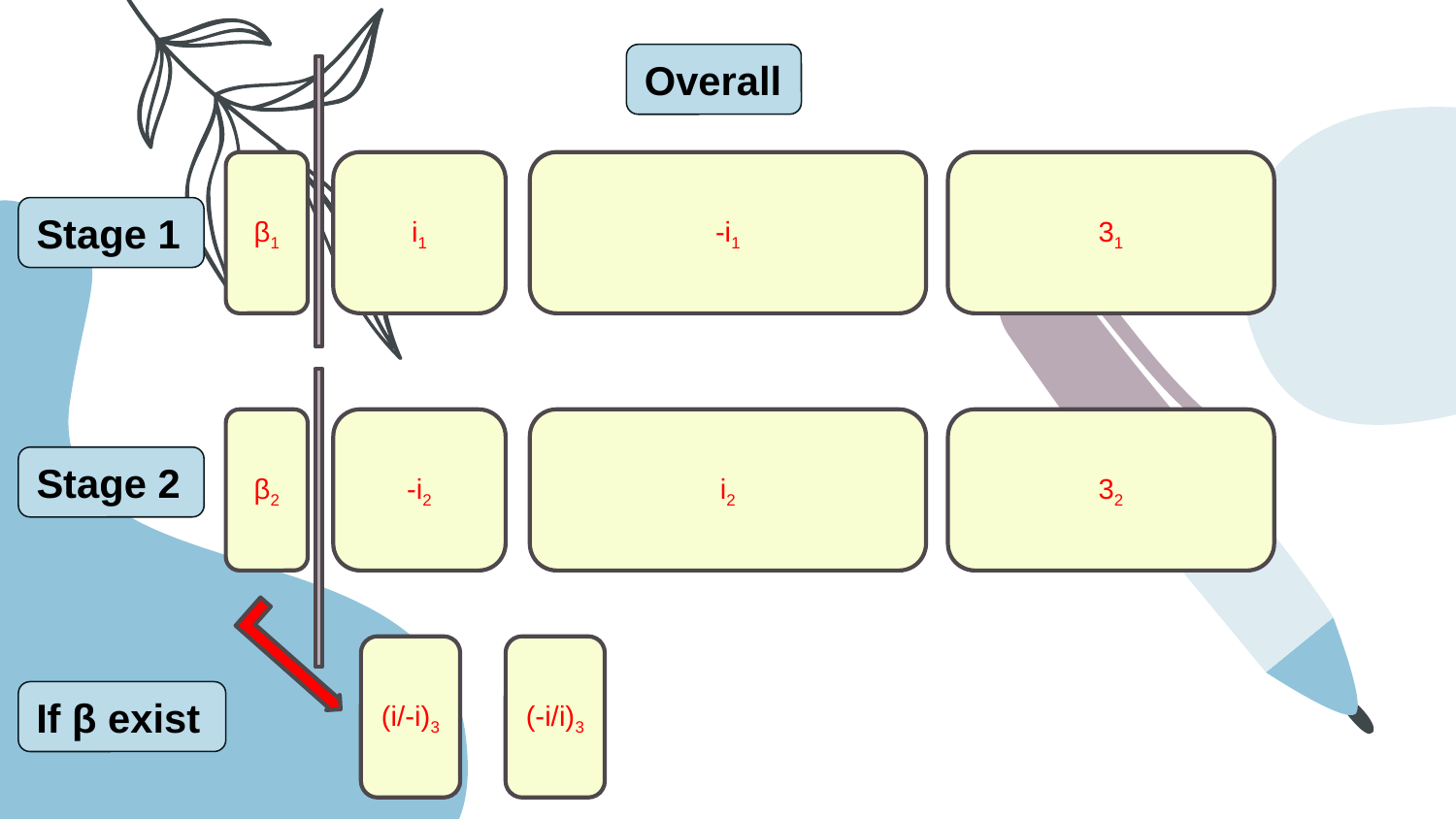

Overall

β1
i1
-i1
31
Stage 1

β2
-i2
i2
32
Stage 2

(i/-i)3
(-i/i)3
If β exist